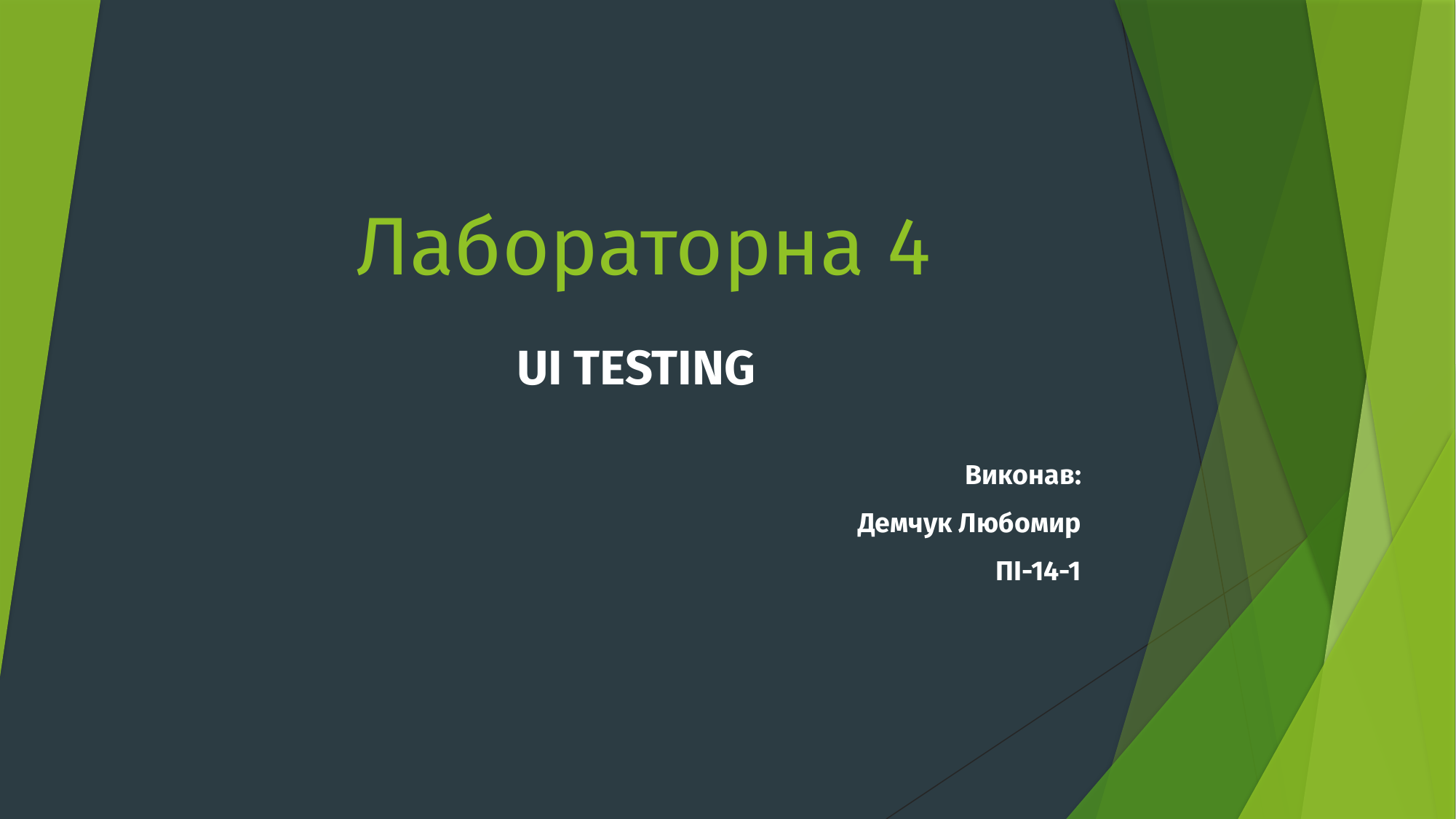

Лабораторна 4
UI TESTING

Виконав:
Демчук Любомир
ПІ-14-1